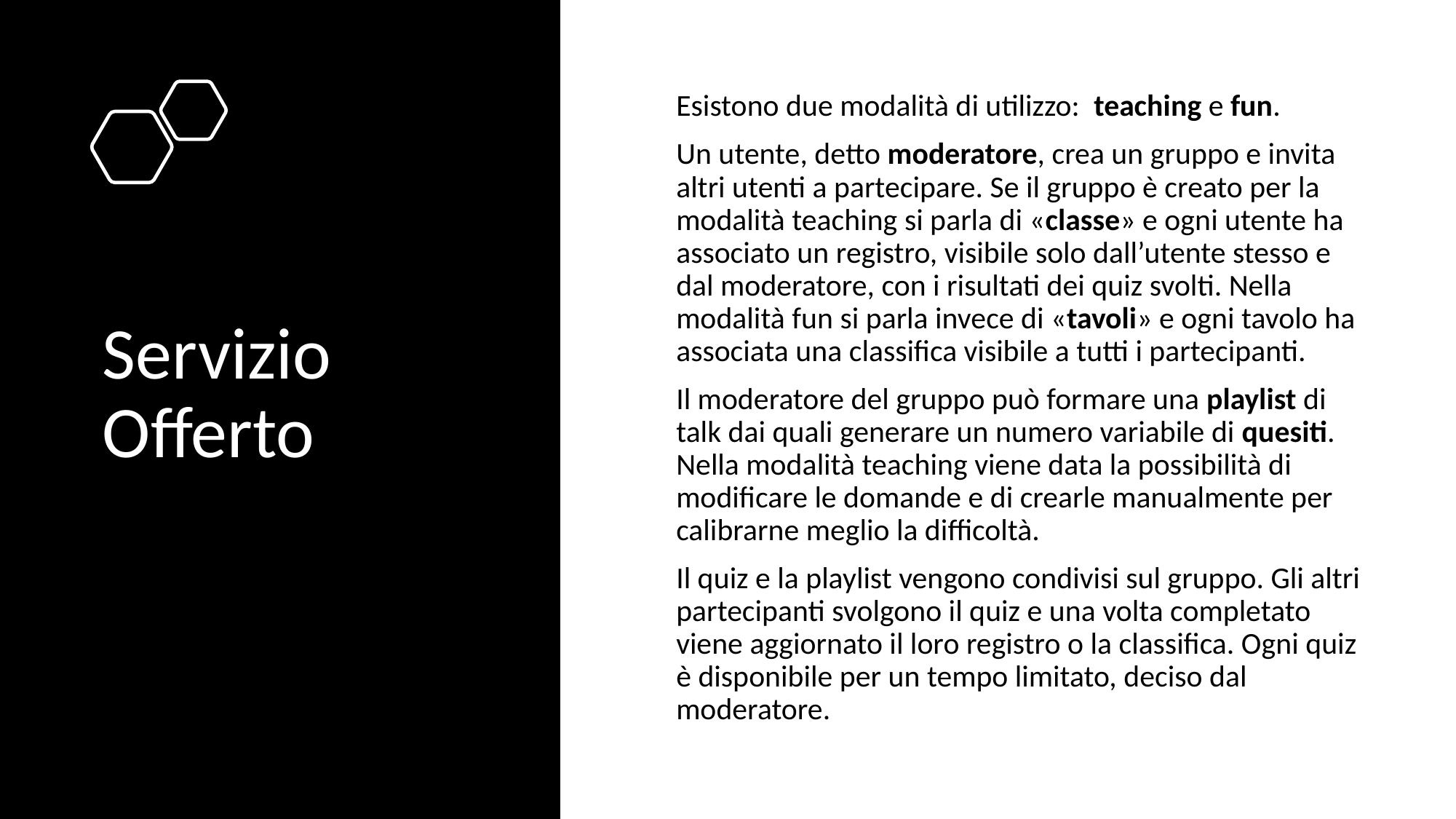

Esistono due modalità di utilizzo:  teaching e fun.
Un utente, detto moderatore, crea un gruppo e invita altri utenti a partecipare. Se il gruppo è creato per la modalità teaching si parla di «classe» e ogni utente ha associato un registro, visibile solo dall’utente stesso e dal moderatore, con i risultati dei quiz svolti. Nella modalità fun si parla invece di «tavoli» e ogni tavolo ha associata una classifica visibile a tutti i partecipanti.
Il moderatore del gruppo può formare una playlist di talk dai quali generare un numero variabile di quesiti. Nella modalità teaching viene data la possibilità di modificare le domande e di crearle manualmente per calibrarne meglio la difficoltà.
Il quiz e la playlist vengono condivisi sul gruppo. Gli altri partecipanti svolgono il quiz e una volta completato viene aggiornato il loro registro o la classifica. Ogni quiz è disponibile per un tempo limitato, deciso dal moderatore.

# Servizio Offerto